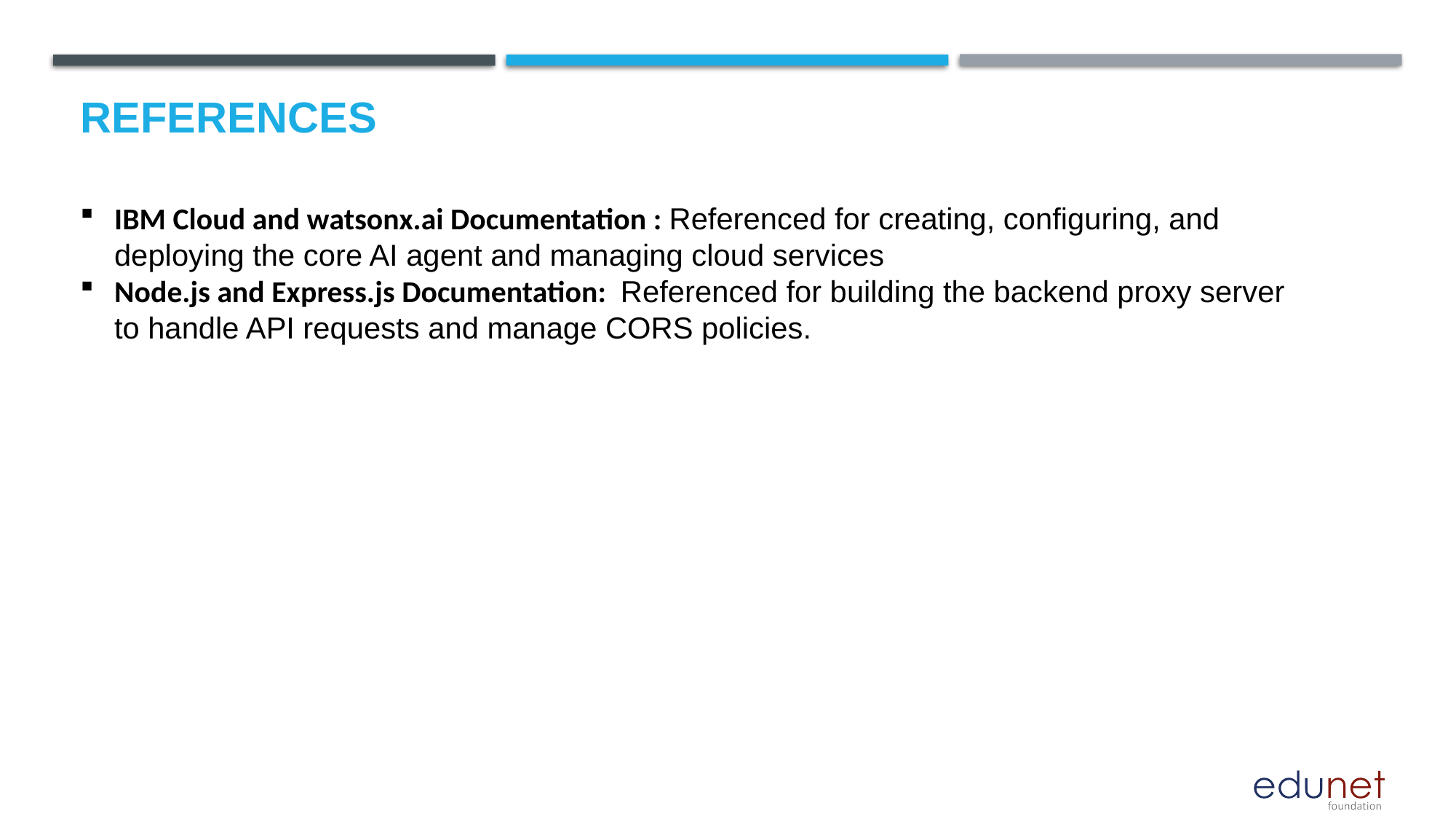

# References

IBM Cloud and watsonx.ai Documentation : Referenced for creating, configuring, and deploying the core AI agent and managing cloud services
Node.js and Express.js Documentation:  Referenced for building the backend proxy server to handle API requests and manage CORS policies.